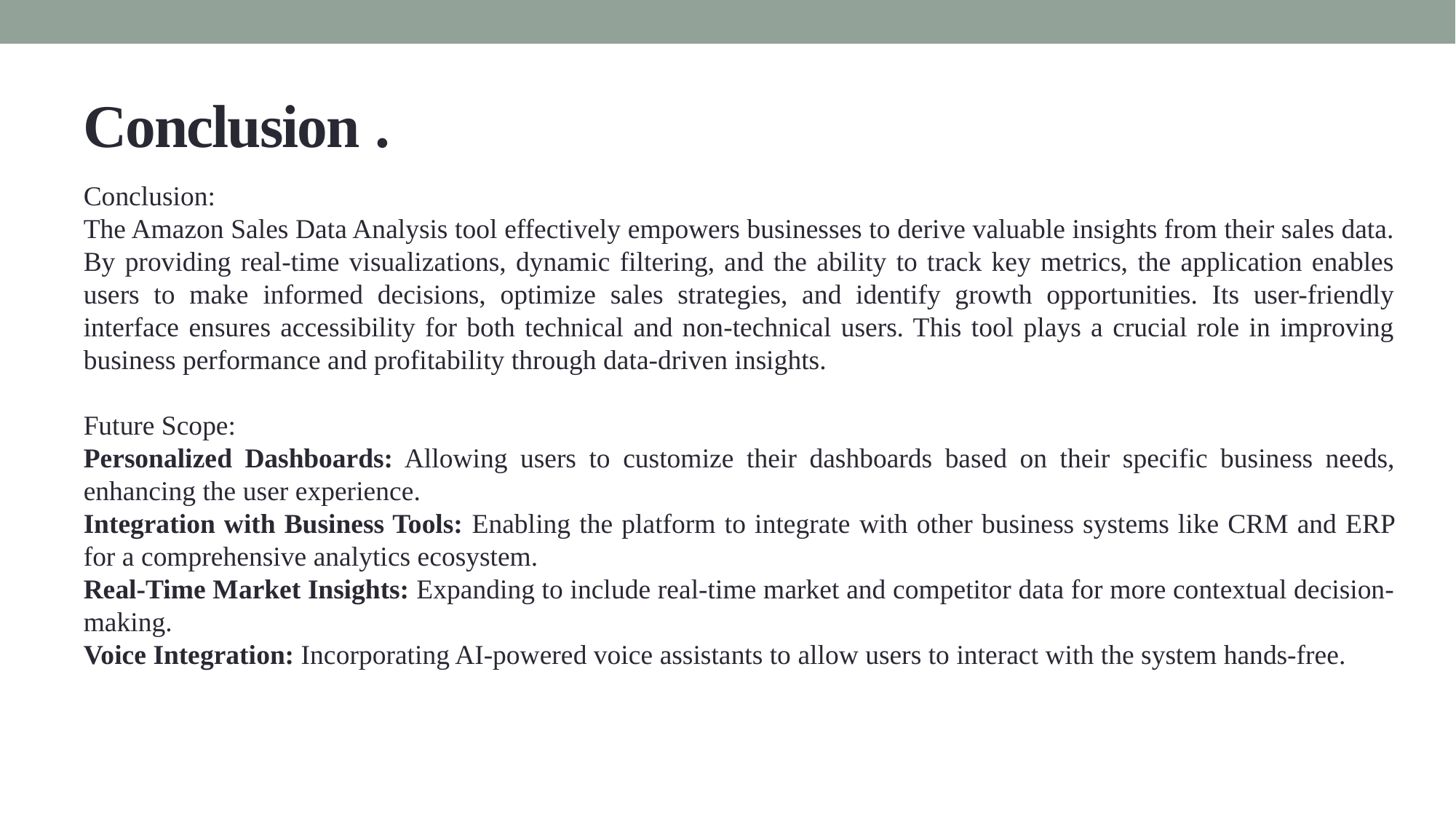

# Conclusion .
Conclusion:
The Amazon Sales Data Analysis tool effectively empowers businesses to derive valuable insights from their sales data. By providing real-time visualizations, dynamic filtering, and the ability to track key metrics, the application enables users to make informed decisions, optimize sales strategies, and identify growth opportunities. Its user-friendly interface ensures accessibility for both technical and non-technical users. This tool plays a crucial role in improving business performance and profitability through data-driven insights.

Future Scope:
Personalized Dashboards: Allowing users to customize their dashboards based on their specific business needs, enhancing the user experience.
Integration with Business Tools: Enabling the platform to integrate with other business systems like CRM and ERP for a comprehensive analytics ecosystem.
Real-Time Market Insights: Expanding to include real-time market and competitor data for more contextual decision-making.
Voice Integration: Incorporating AI-powered voice assistants to allow users to interact with the system hands-free.